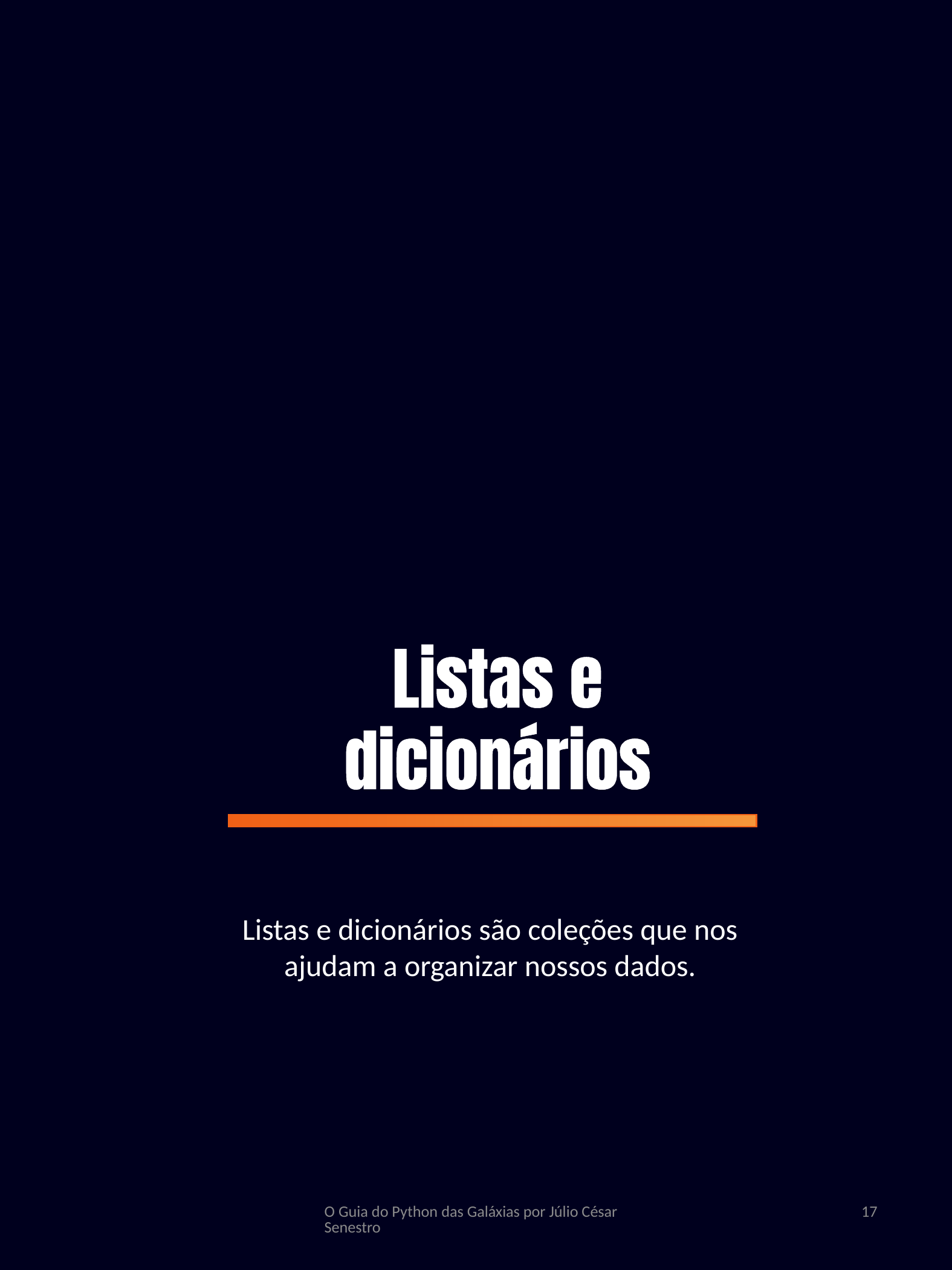

06
Listas e dicionários

Listas e dicionários são coleções que nos ajudam a organizar nossos dados.
O Guia do Python das Galáxias por Júlio César Senestro
17